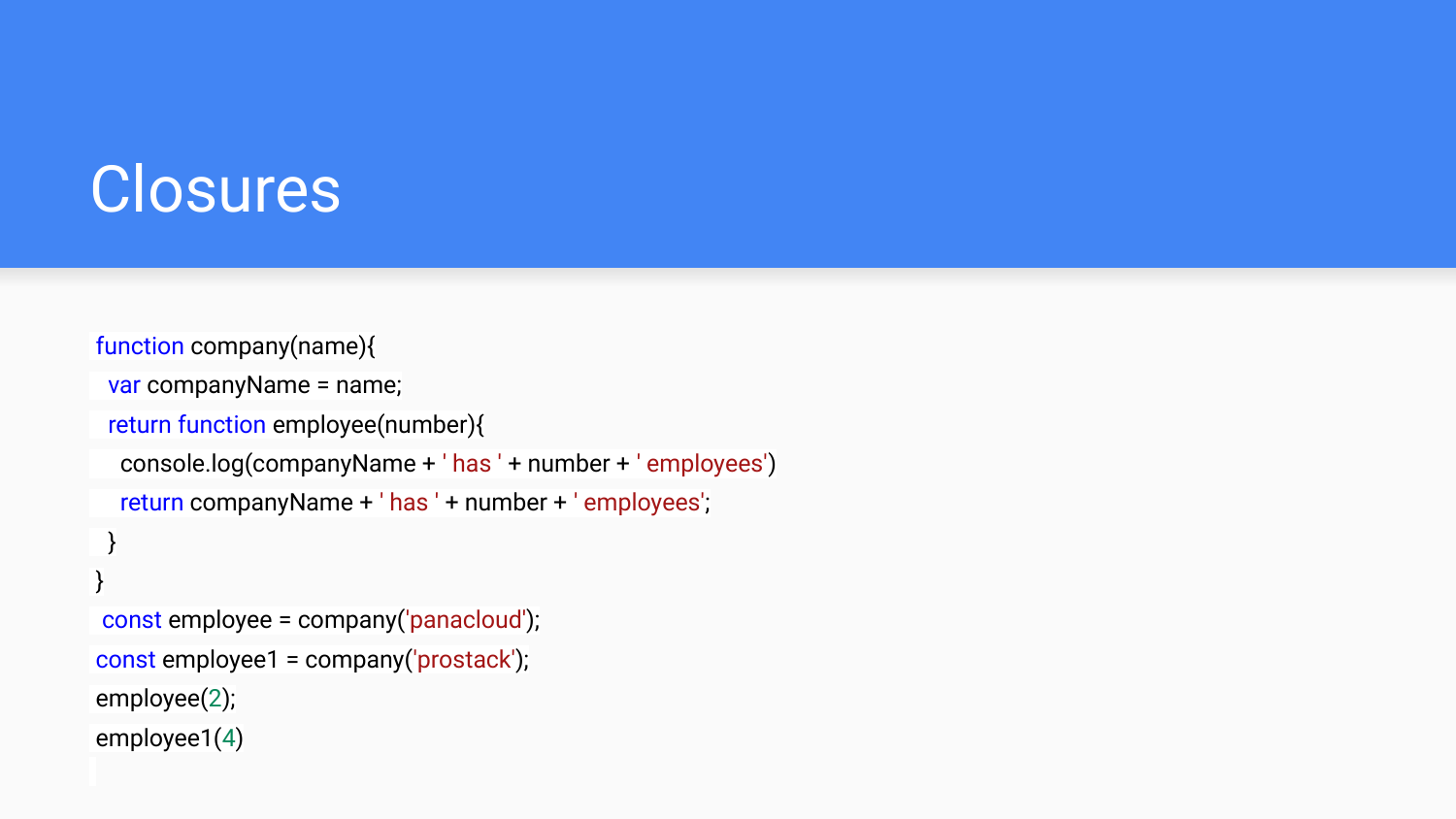

# Closures
 function company(name){
   var companyName = name;
   return function employee(number){
     console.log(companyName + ' has ' + number + ' employees')
     return companyName + ' has ' + number + ' employees';
   }
 }
  const employee = company('panacloud');
 const employee1 = company('prostack');
 employee(2);
 employee1(4)